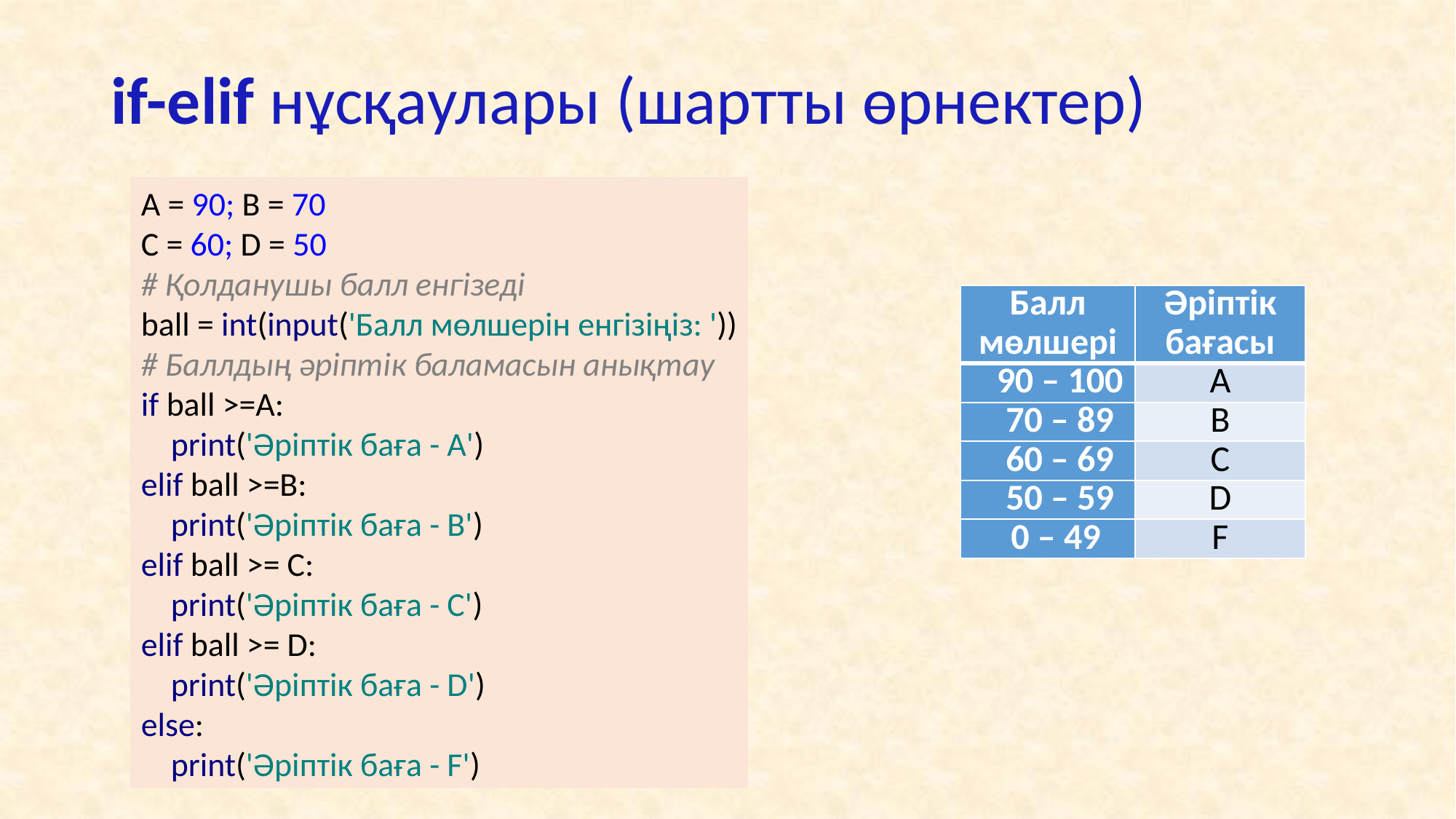

if-elif нұсқаулары (шартты өрнектер)
A = 90; B = 70
C = 60; D = 50
# Қолданушы балл енгізеді
ball = int(input('Балл мөлшерін енгізіңіз: '))
# Баллдың әріптік баламасын анықтау
if ball >=A:
    print('Әріптік баға - A')
elif ball >=B:
    print('Әріптік баға - B')
elif ball >= C:
    print('Әріптік баға - C')
elif ball >= D:
    print('Әріптік баға - D')
else:
    print('Әріптік баға - F')
| Балл мөлшері | Әріптік бағасы |
| --- | --- |
| 90 – 100 | A |
| 70 – 89 | B |
| 60 – 69 | C |
| 50 – 59 | D |
| 0 – 49 | F |